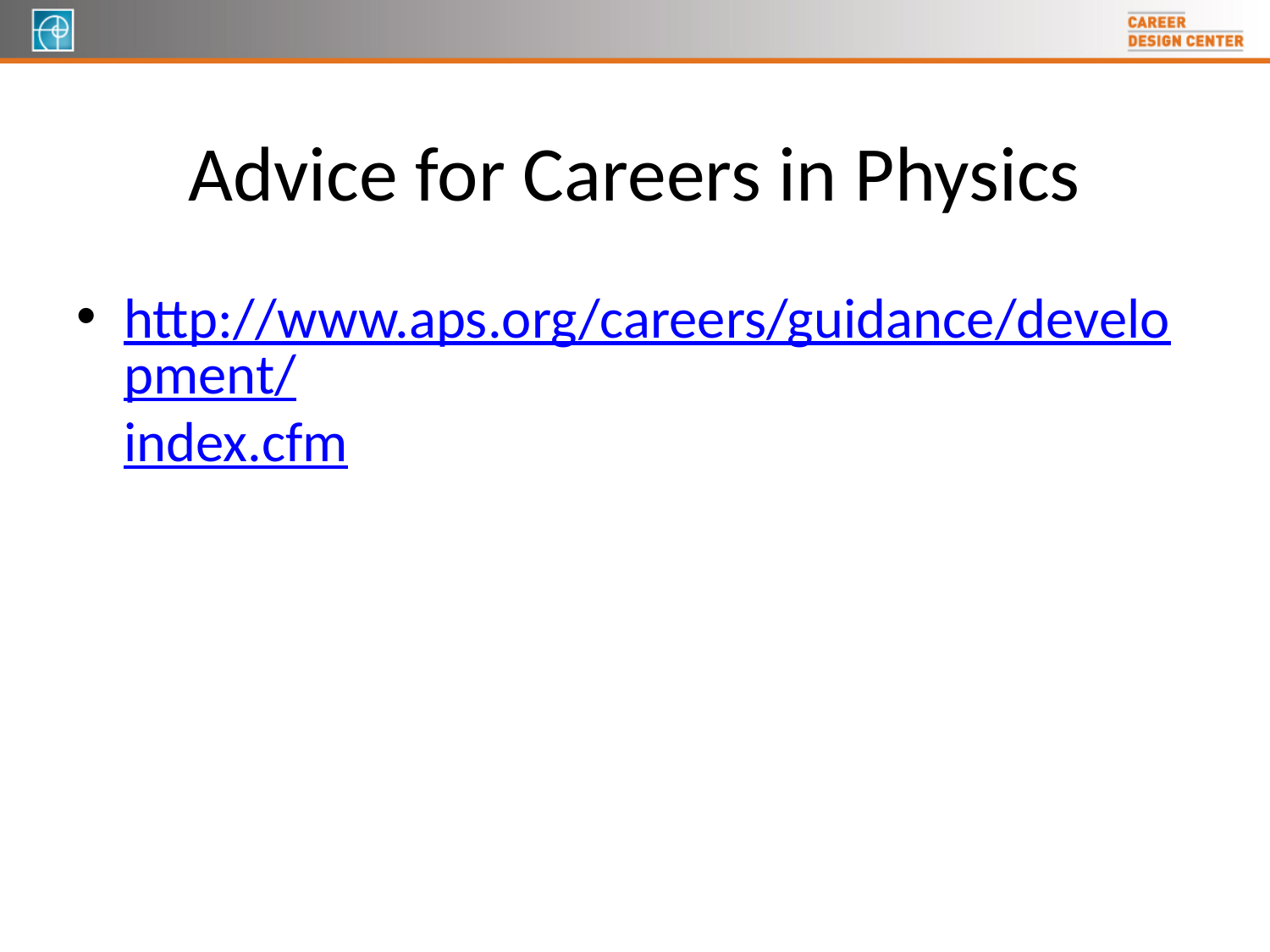

# Advice for Careers in Physics
http://www.aps.org/careers/guidance/development/index.cfm